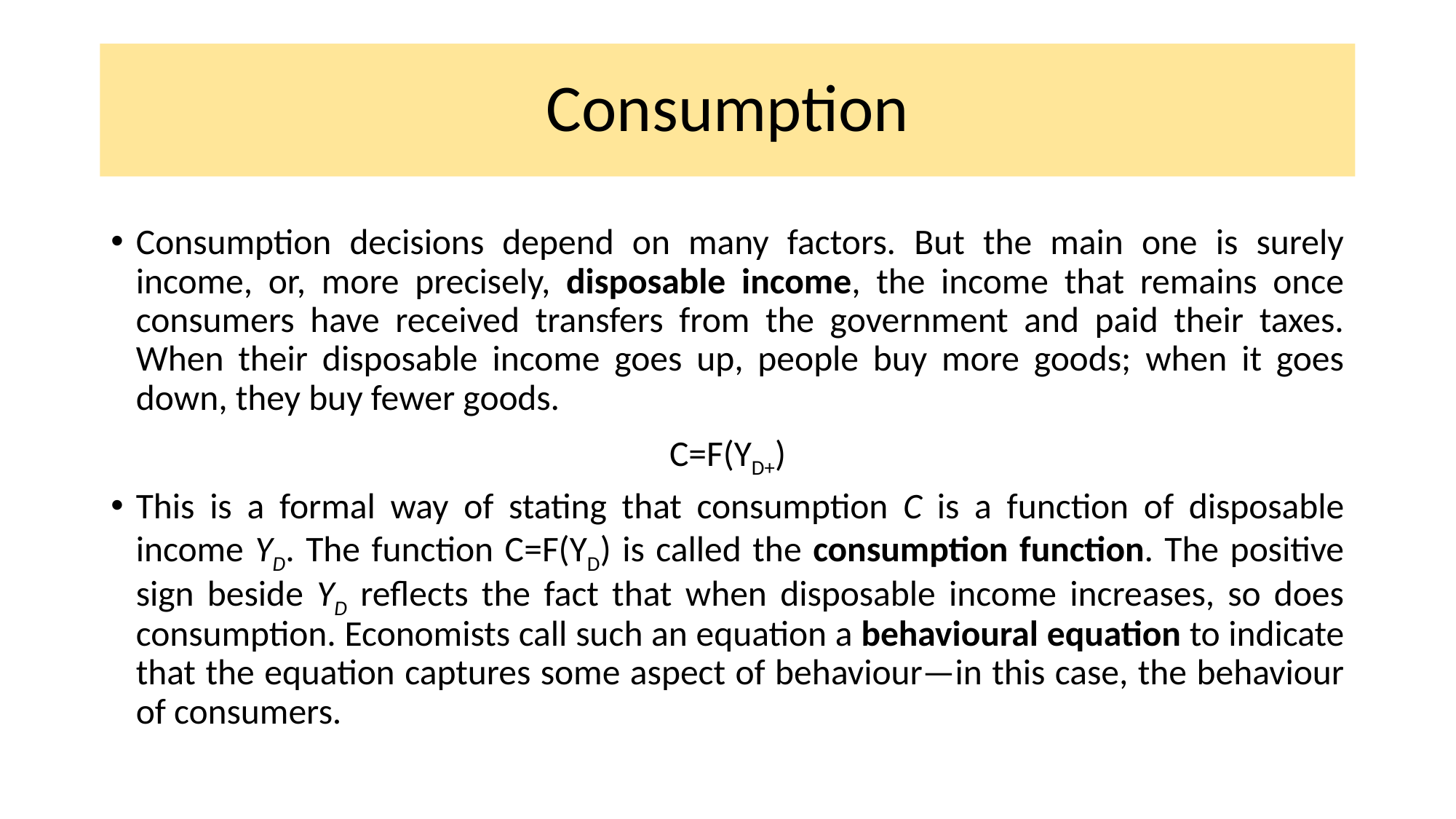

# Consumption
Consumption decisions depend on many factors. But the main one is surely income, or, more precisely, disposable income, the income that remains once consumers have received transfers from the government and paid their taxes. When their disposable income goes up, people buy more goods; when it goes down, they buy fewer goods.
C=F(YD+)
This is a formal way of stating that consumption C is a function of disposable income YD. The function C=F(YD) is called the consumption function. The positive sign beside YD reflects the fact that when disposable income increases, so does consumption. Economists call such an equation a behavioural equation to indicate that the equation captures some aspect of behaviour—in this case, the behaviour of consumers.